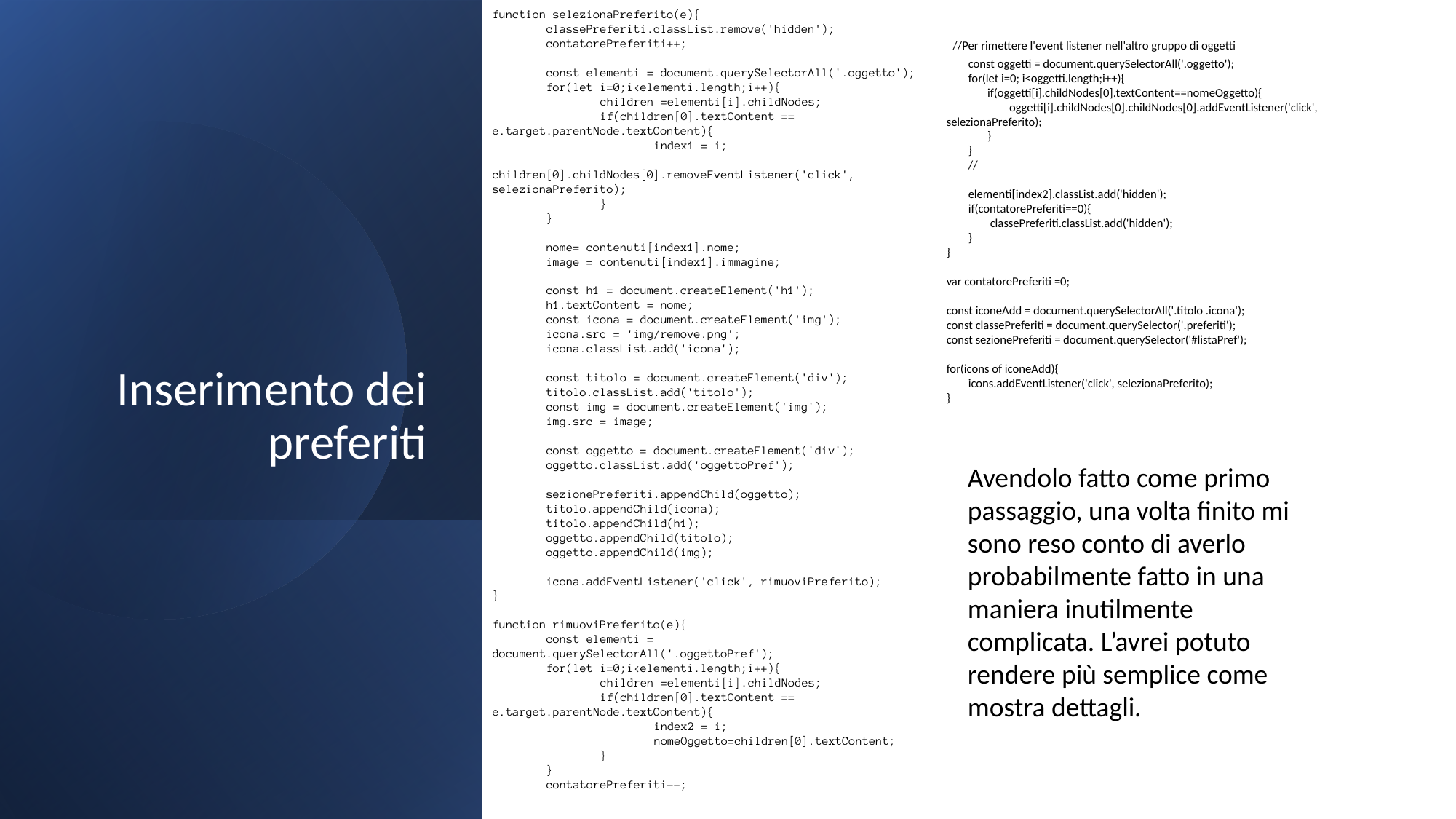

function selezionaPreferito(e){
        classePreferiti.classList.remove('hidden');
        contatorePreferiti++;

        const elementi = document.querySelectorAll('.oggetto');
        for(let i=0;i<elementi.length;i++){
                children =elementi[i].childNodes;
                if(children[0].textContent == e.target.parentNode.textContent){
                        index1 = i;
                        children[0].childNodes[0].removeEventListener('click', selezionaPreferito);
                }
        }

        nome= contenuti[index1].nome;
        image = contenuti[index1].immagine;

        const h1 = document.createElement('h1');
        h1.textContent = nome;
        const icona = document.createElement('img');
        icona.src = 'img/remove.png';
        icona.classList.add('icona');

        const titolo = document.createElement('div');
        titolo.classList.add('titolo');
        const img = document.createElement('img');
        img.src = image;

        const oggetto = document.createElement('div');
        oggetto.classList.add('oggettoPref');

        sezionePreferiti.appendChild(oggetto);
        titolo.appendChild(icona);
        titolo.appendChild(h1);
        oggetto.appendChild(titolo);
        oggetto.appendChild(img);

        icona.addEventListener('click', rimuoviPreferito);
}

function rimuoviPreferito(e){
        const elementi = document.querySelectorAll('.oggettoPref');
        for(let i=0;i<elementi.length;i++){
                children =elementi[i].childNodes;
                if(children[0].textContent == e.target.parentNode.textContent){
                        index2 = i;
                        nomeOggetto=children[0].textContent;
                }
        }
        contatorePreferiti--;

 //Per rimettere l'event listener nell'altro gruppo di oggetti
        const oggetti = document.querySelectorAll('.oggetto');
        for(let i=0; i<oggetti.length;i++){
               if(oggetti[i].childNodes[0].textContent==nomeOggetto){
                       oggetti[i].childNodes[0].childNodes[0].addEventListener('click', selezionaPreferito);
               }
        }
        //

        elementi[index2].classList.add('hidden');
        if(contatorePreferiti==0){
                classePreferiti.classList.add('hidden');
        }
}

var contatorePreferiti =0;

const iconeAdd = document.querySelectorAll('.titolo .icona');
const classePreferiti = document.querySelector('.preferiti');
const sezionePreferiti = document.querySelector('#listaPref');

for(icons of iconeAdd){
        icons.addEventListener('click', selezionaPreferito);
}
# Inserimento dei preferiti

Avendolo fatto come primo passaggio, una volta finito mi sono reso conto di averlo probabilmente fatto in una maniera inutilmente complicata. L’avrei potuto rendere più semplice come mostra dettagli.